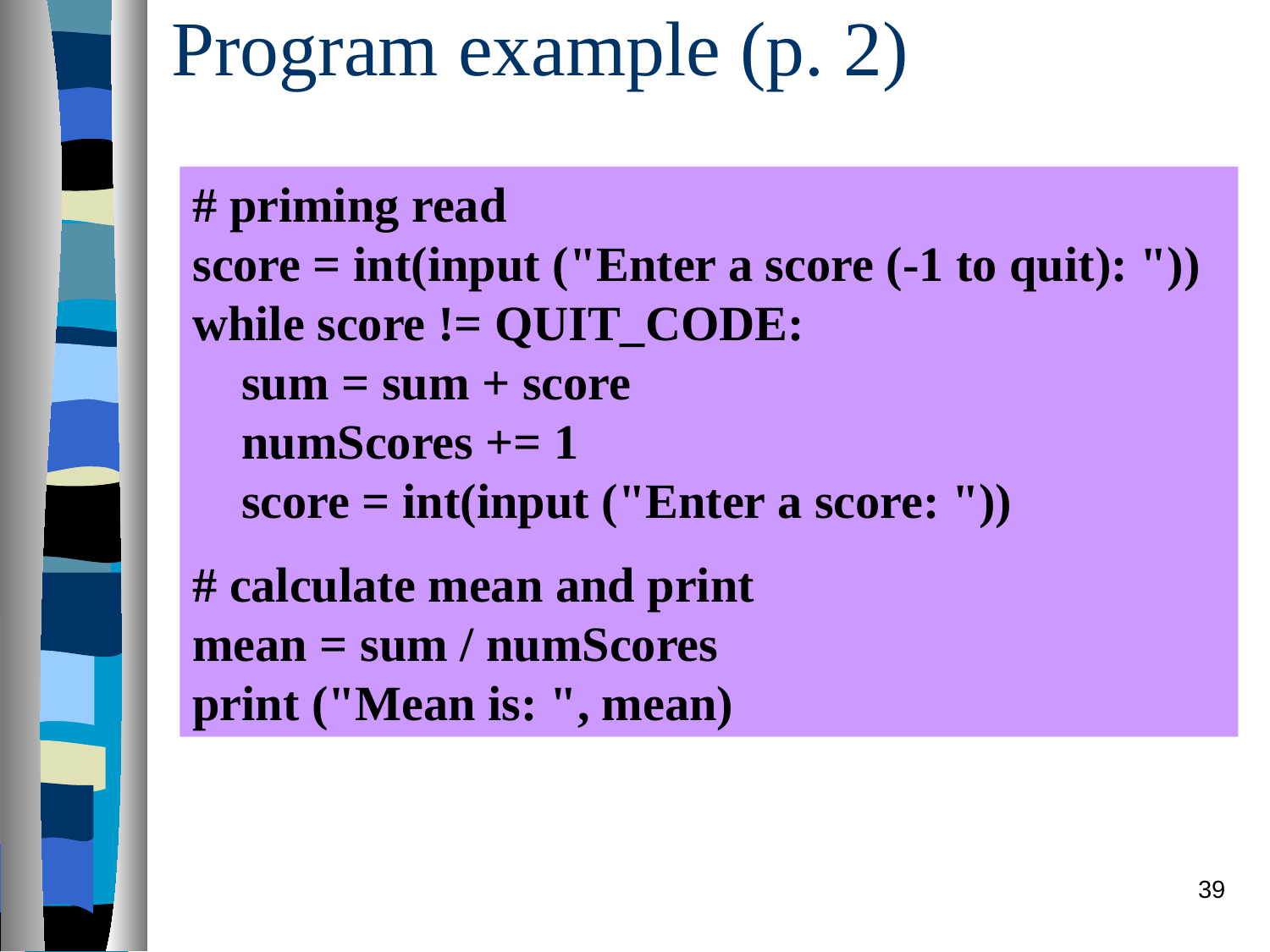

# Program example (p. 2)
# priming read score = int(input ("Enter a score (-1 to quit): ")) while score != QUIT_CODE: sum = sum + score numScores += 1 score = int(input ("Enter a score: "))
# calculate mean and print mean = sum / numScores print ("Mean is: ", mean)
39